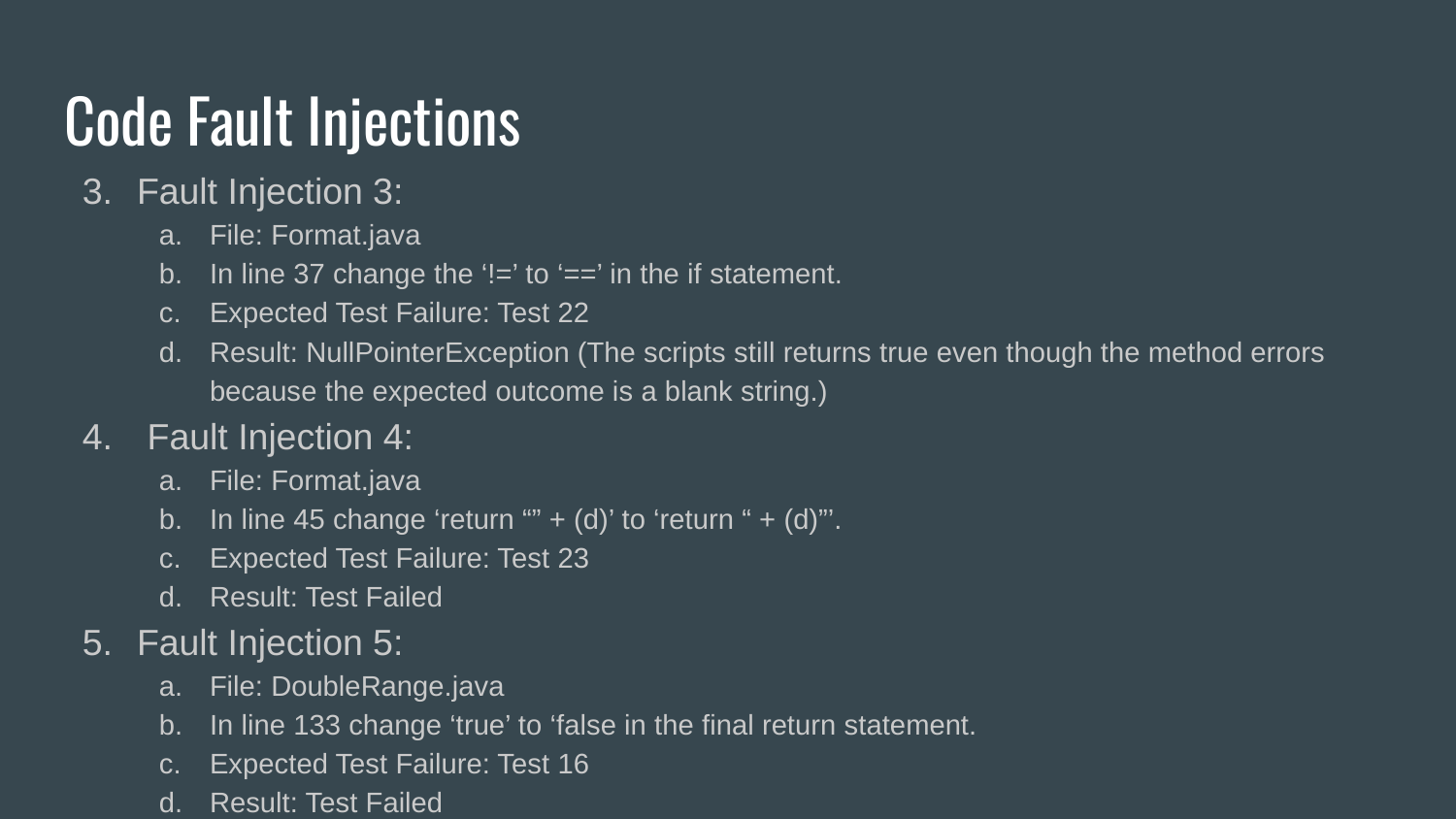

# Code Fault Injections
Fault Injection 3:
File: Format.java
In line 37 change the ‘!=’ to ‘==’ in the if statement.
Expected Test Failure: Test 22
Result: NullPointerException (The scripts still returns true even though the method errors because the expected outcome is a blank string.)
 Fault Injection 4:
File: Format.java
In line 45 change ‘return “” + (d)’ to ‘return “ + (d)”’.
Expected Test Failure: Test 23
Result: Test Failed
Fault Injection 5:
File: DoubleRange.java
In line 133 change ‘true’ to ‘false in the final return statement.
Expected Test Failure: Test 16
Result: Test Failed